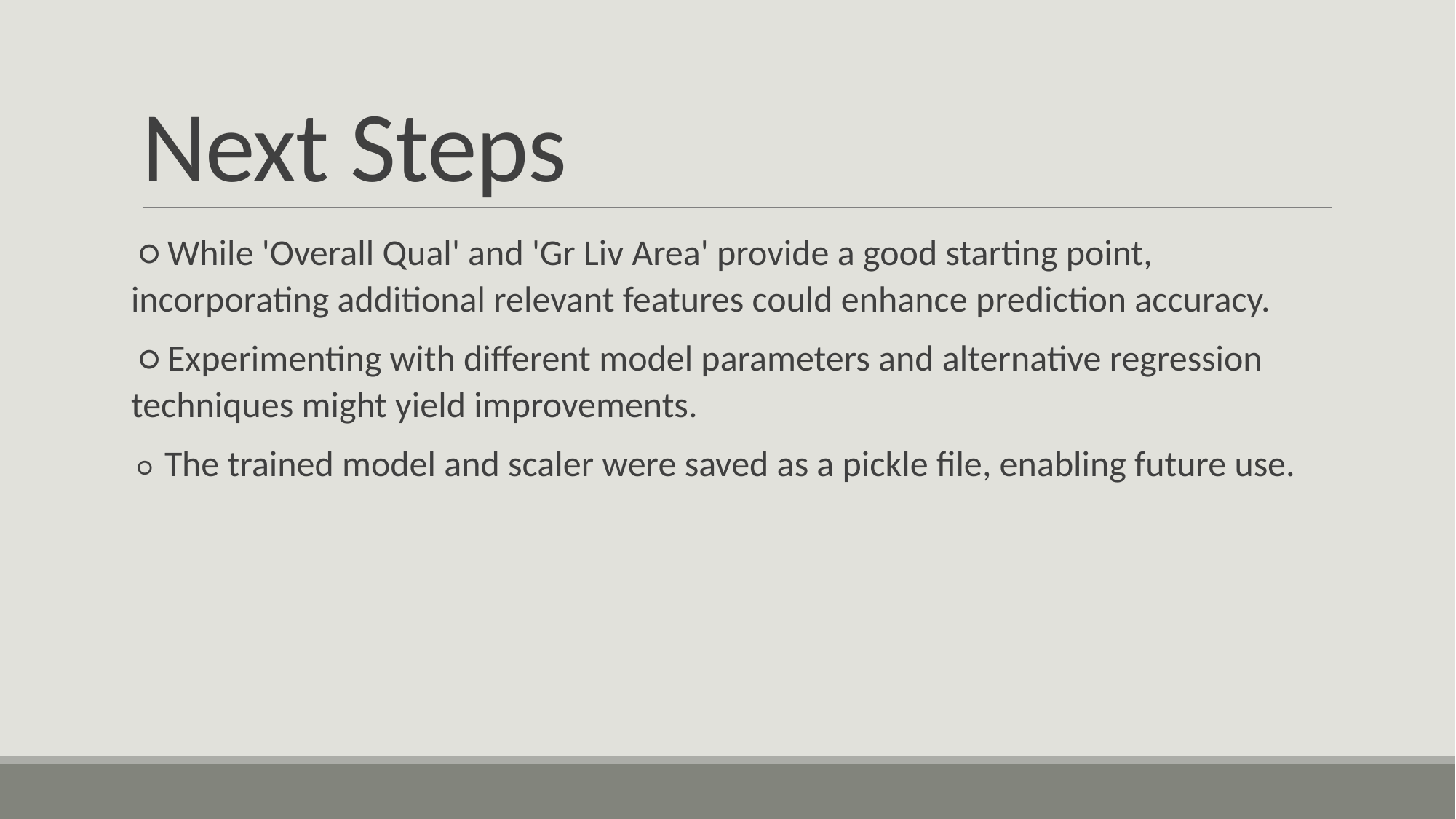

# Next Steps
○ While 'Overall Qual' and 'Gr Liv Area' provide a good starting point, incorporating additional relevant features could enhance prediction accuracy.
○ Experimenting with different model parameters and alternative regression techniques might yield improvements.
○  The trained model and scaler were saved as a pickle file, enabling future use.